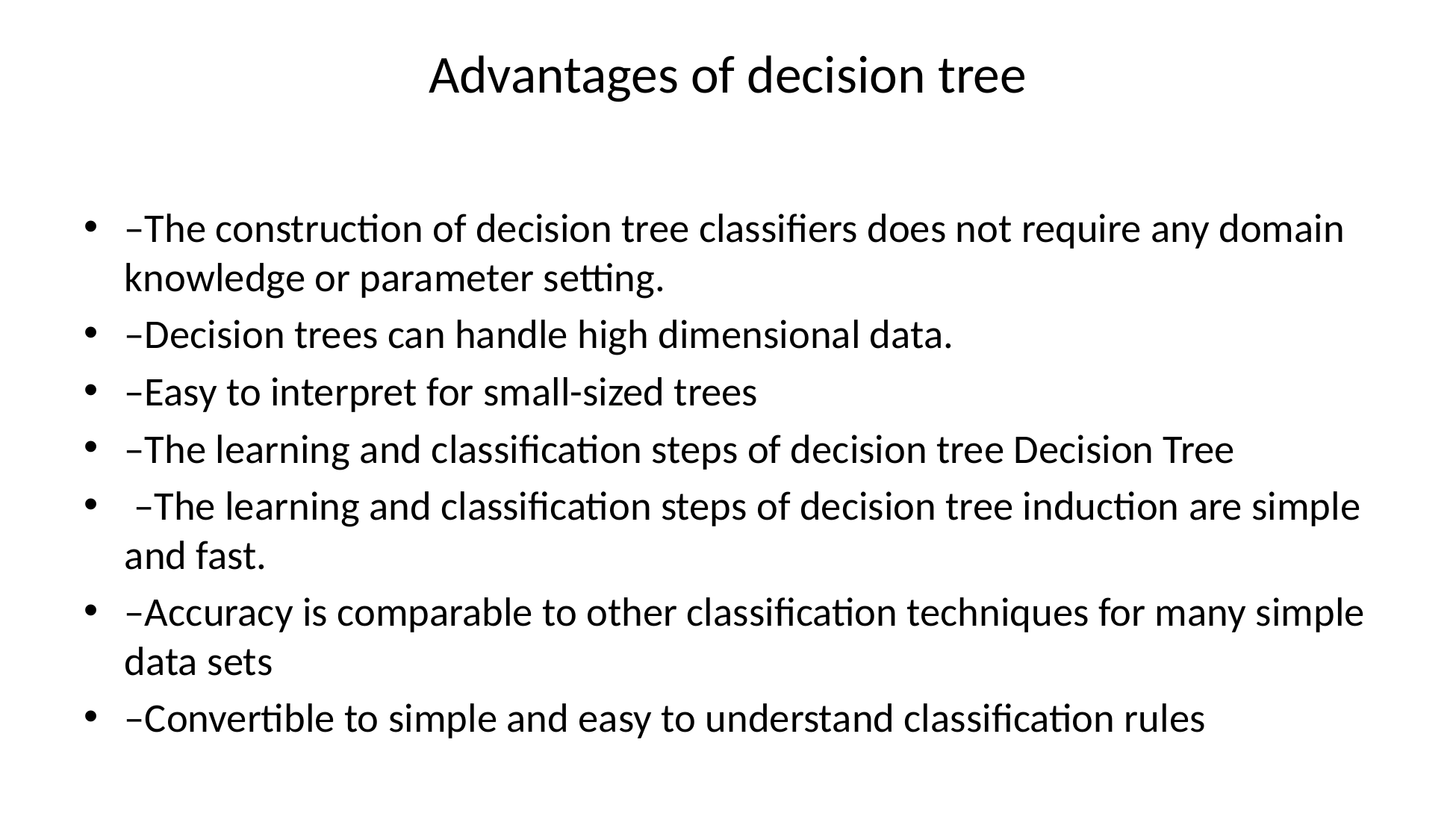

# Advantages of decision tree
–The construction of decision tree classifiers does not require any domain knowledge or parameter setting.
–Decision trees can handle high dimensional data.
–Easy to interpret for small-sized trees
–The learning and classification steps of decision tree Decision Tree
 –The learning and classification steps of decision tree induction are simple and fast.
–Accuracy is comparable to other classification techniques for many simple data sets
–Convertible to simple and easy to understand classification rules